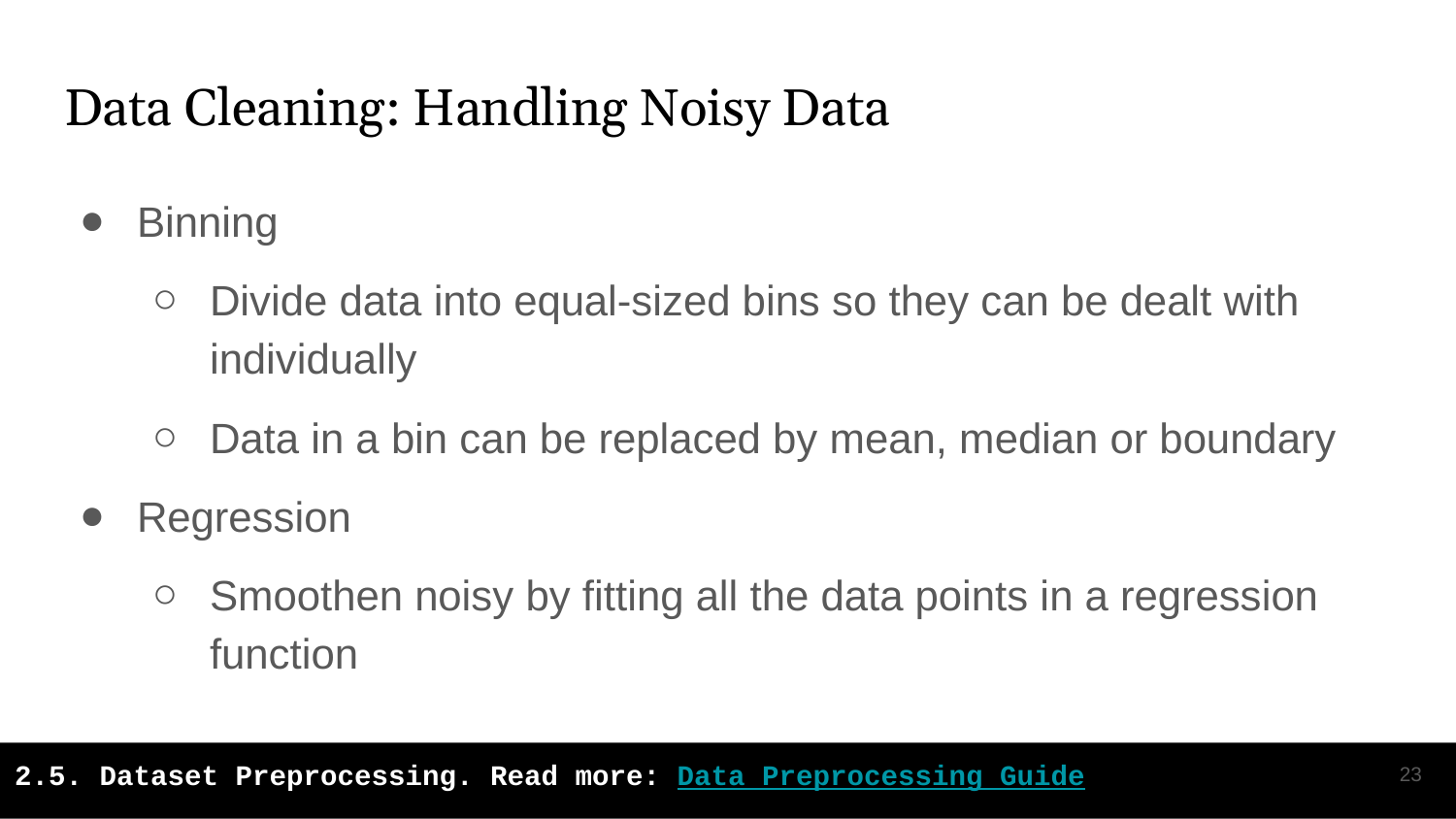

# Data Cleaning: Handling Noisy Data
Binning
Divide data into equal-sized bins so they can be dealt with individually
Data in a bin can be replaced by mean, median or boundary
Regression
Smoothen noisy by fitting all the data points in a regression function
23
2.5. Dataset Preprocessing. Read more: Data Preprocessing Guide